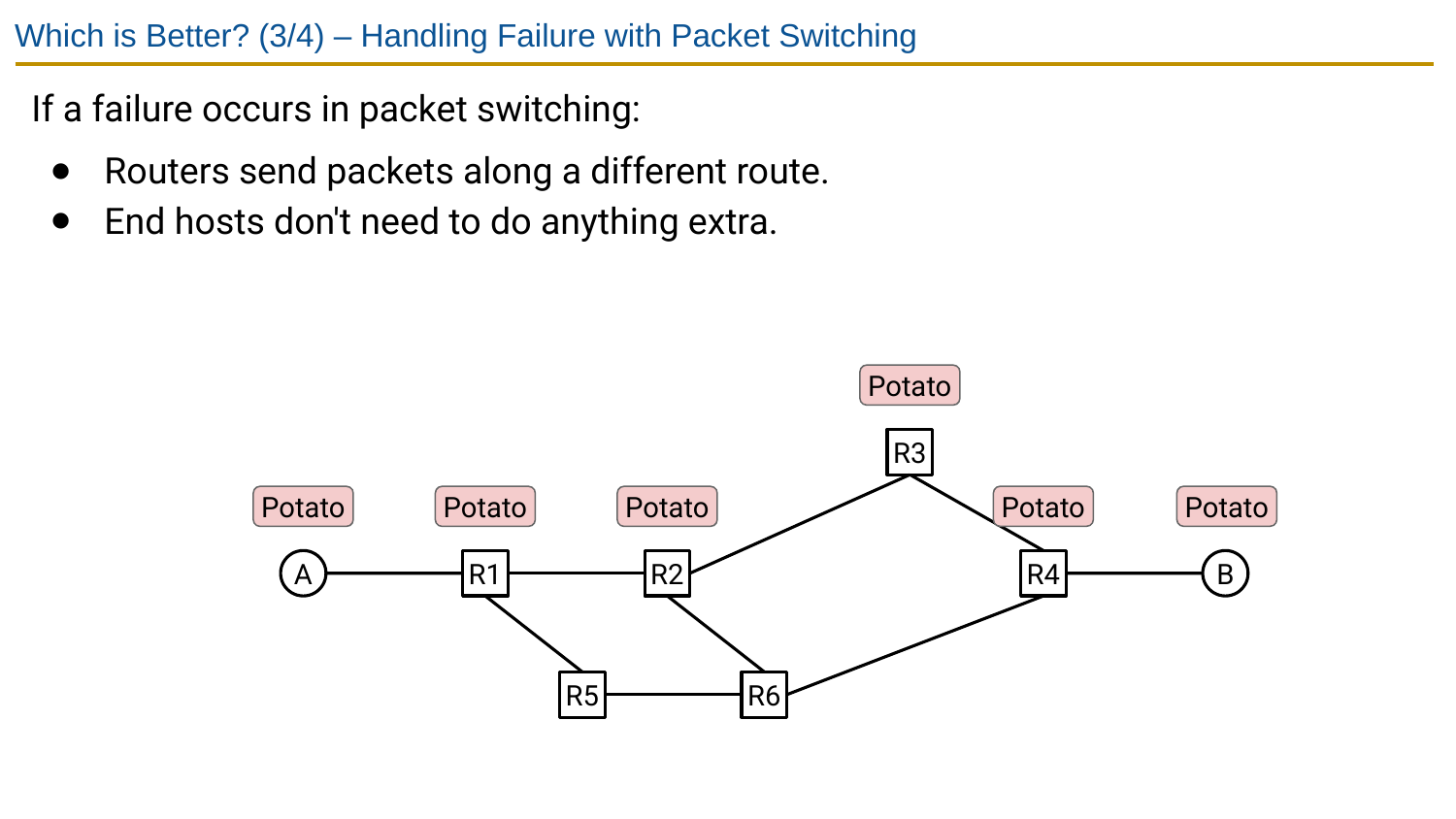

# Which is Better? (3/4) – Handling Failure with Packet Switching
If a failure occurs in packet switching:
Routers send packets along a different route.
End hosts don't need to do anything extra.
Potato
R3
Potato
Potato
Potato
Potato
Potato
A
R1
R2
R4
B
R5
R6